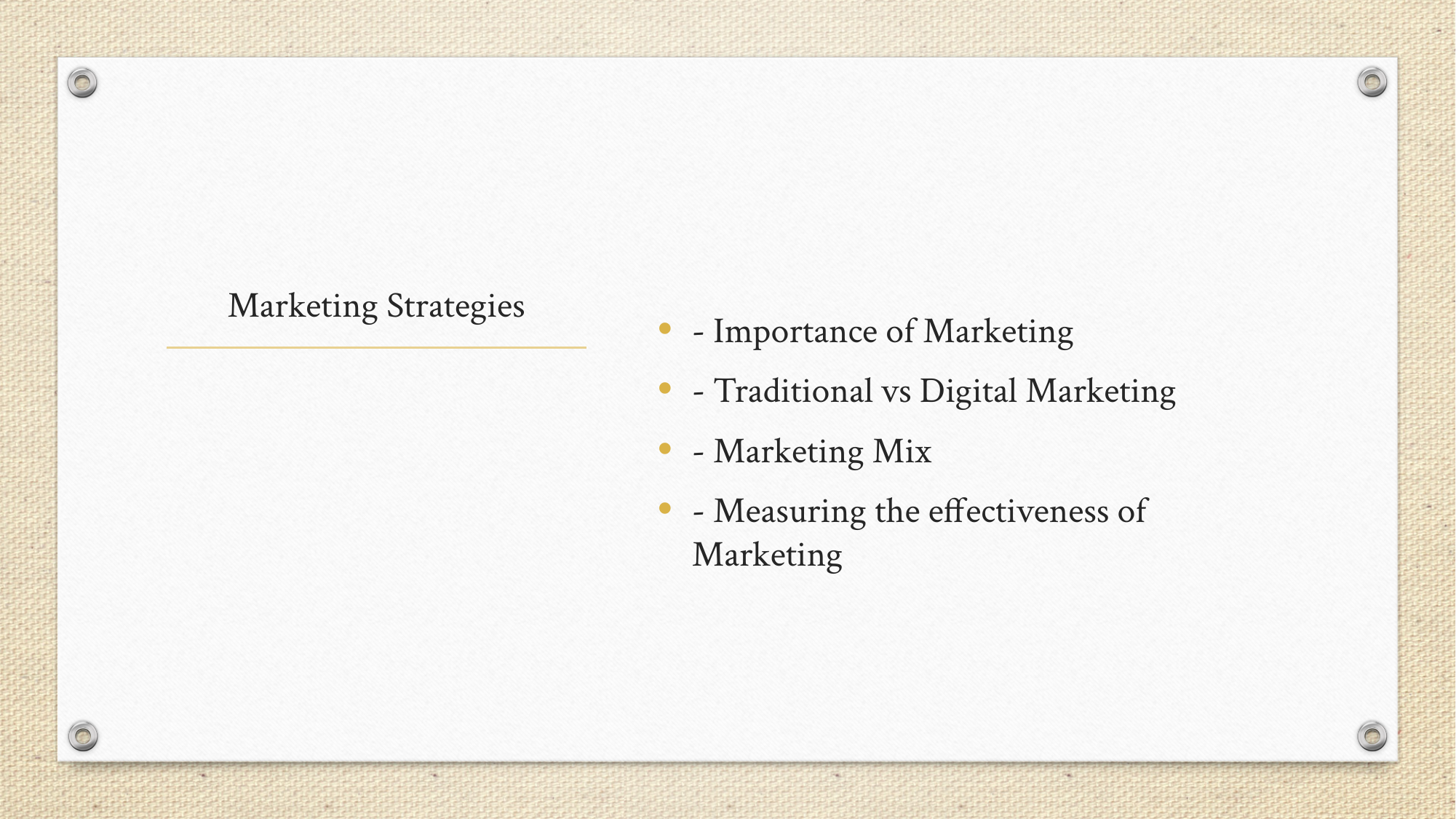

- Importance of Marketing
- Traditional vs Digital Marketing
- Marketing Mix
- Measuring the effectiveness of Marketing
# Marketing Strategies